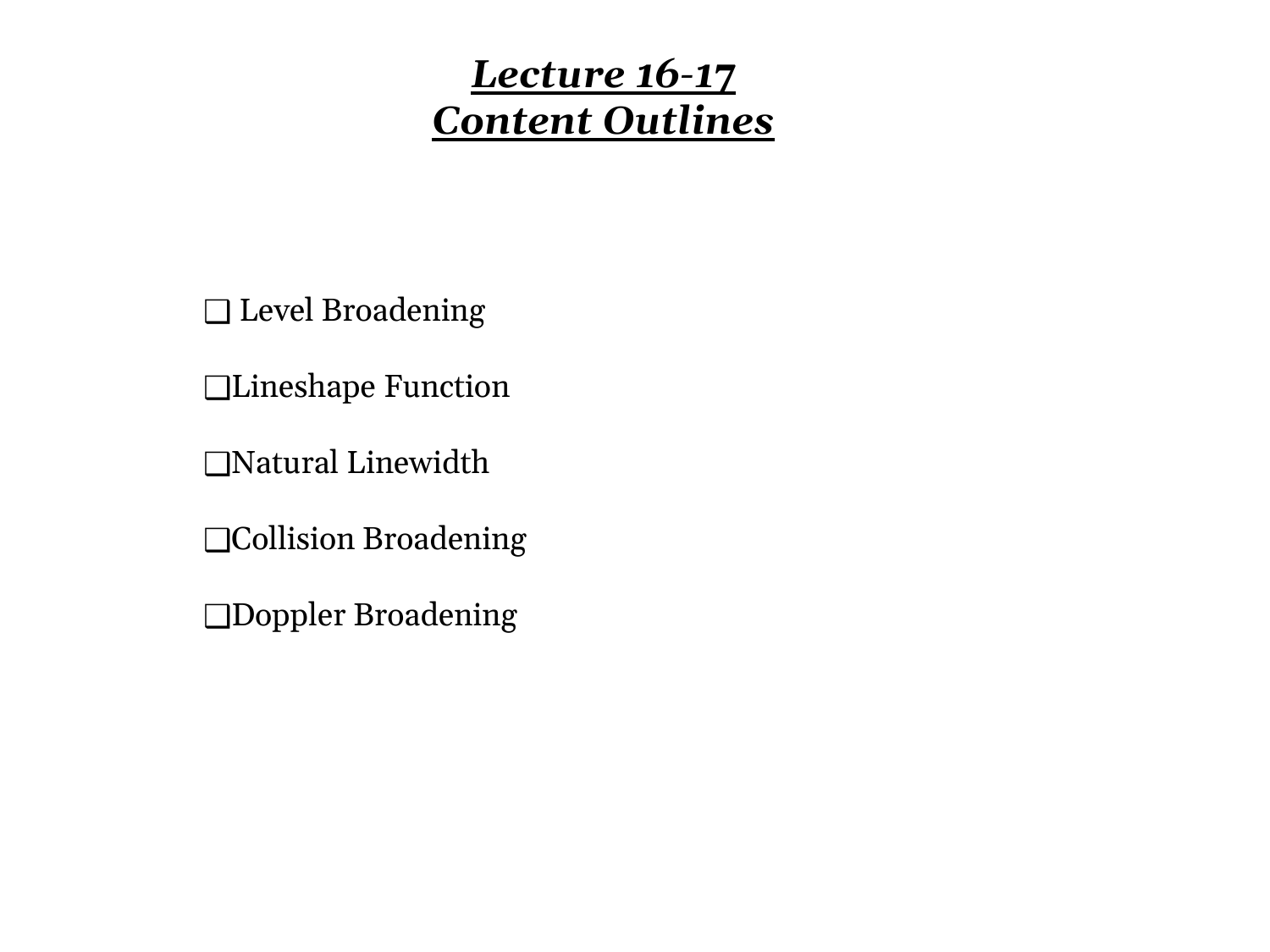

# Lecture 16-17 Content Outlines
 Level Broadening
Lineshape Function
Natural Linewidth
Collision Broadening
Doppler Broadening